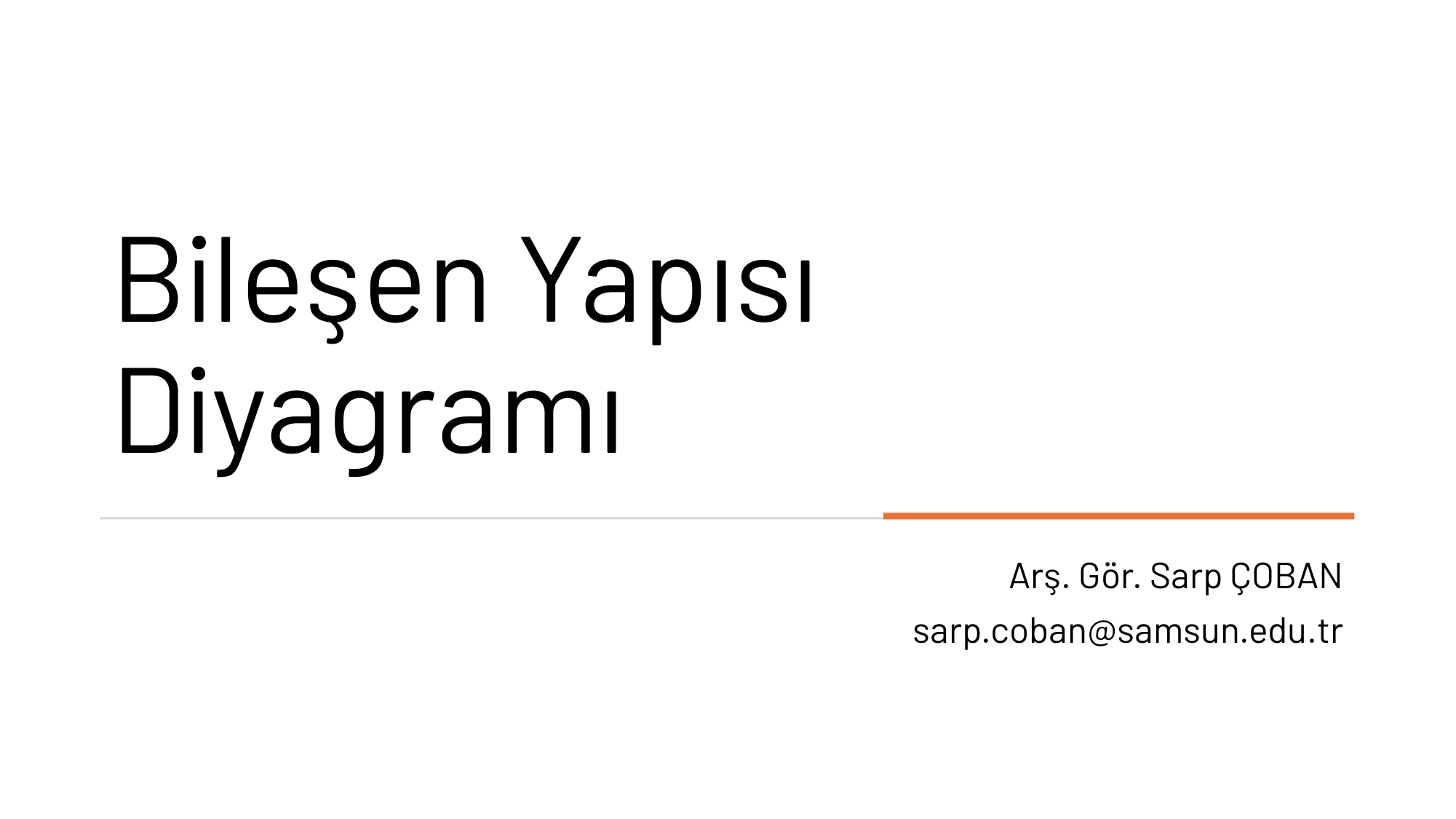

# Bileşen Yapısı Diyagramı

Arş. Gör. Sarp ÇOBAN
sarp.coban@samsun.edu.tr